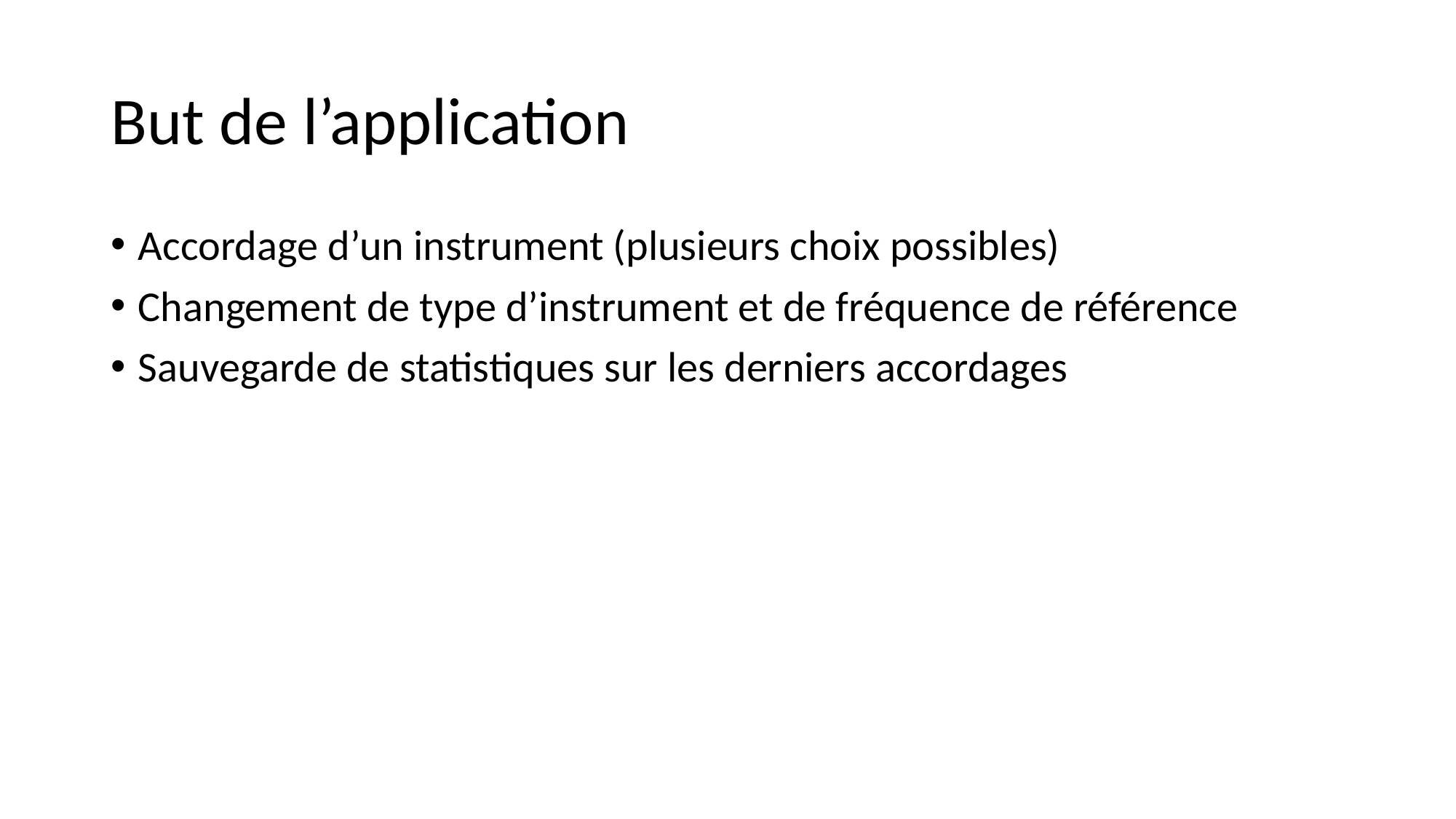

# But de l’application
Accordage d’un instrument (plusieurs choix possibles)
Changement de type d’instrument et de fréquence de référence
Sauvegarde de statistiques sur les derniers accordages